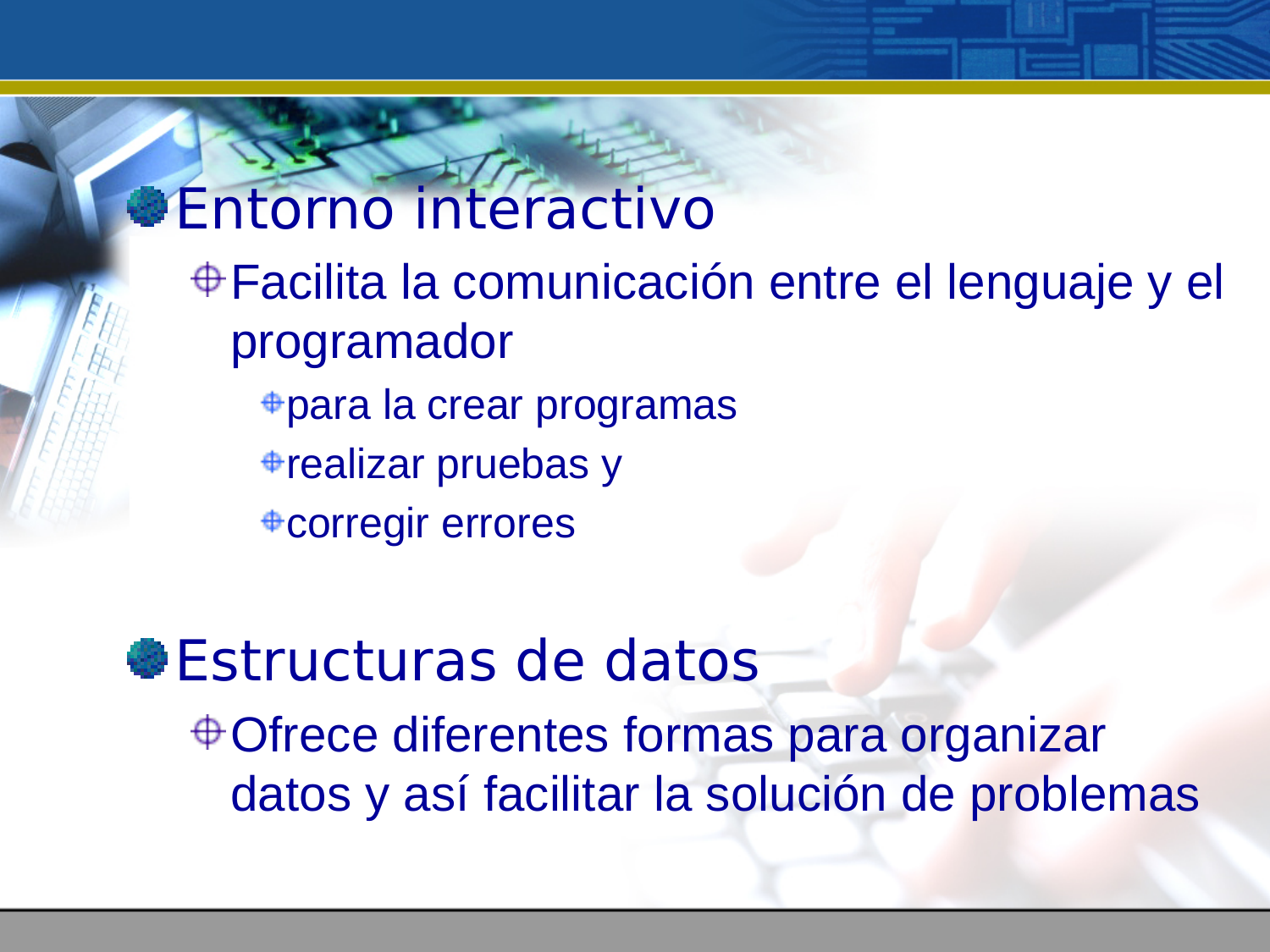

Entorno interactivo
Facilita la comunicación entre el lenguaje y el programador
para la crear programas
realizar pruebas y
corregir errores

Estructuras de datos
Ofrece diferentes formas para organizar  datos y así facilitar la solución de problemas